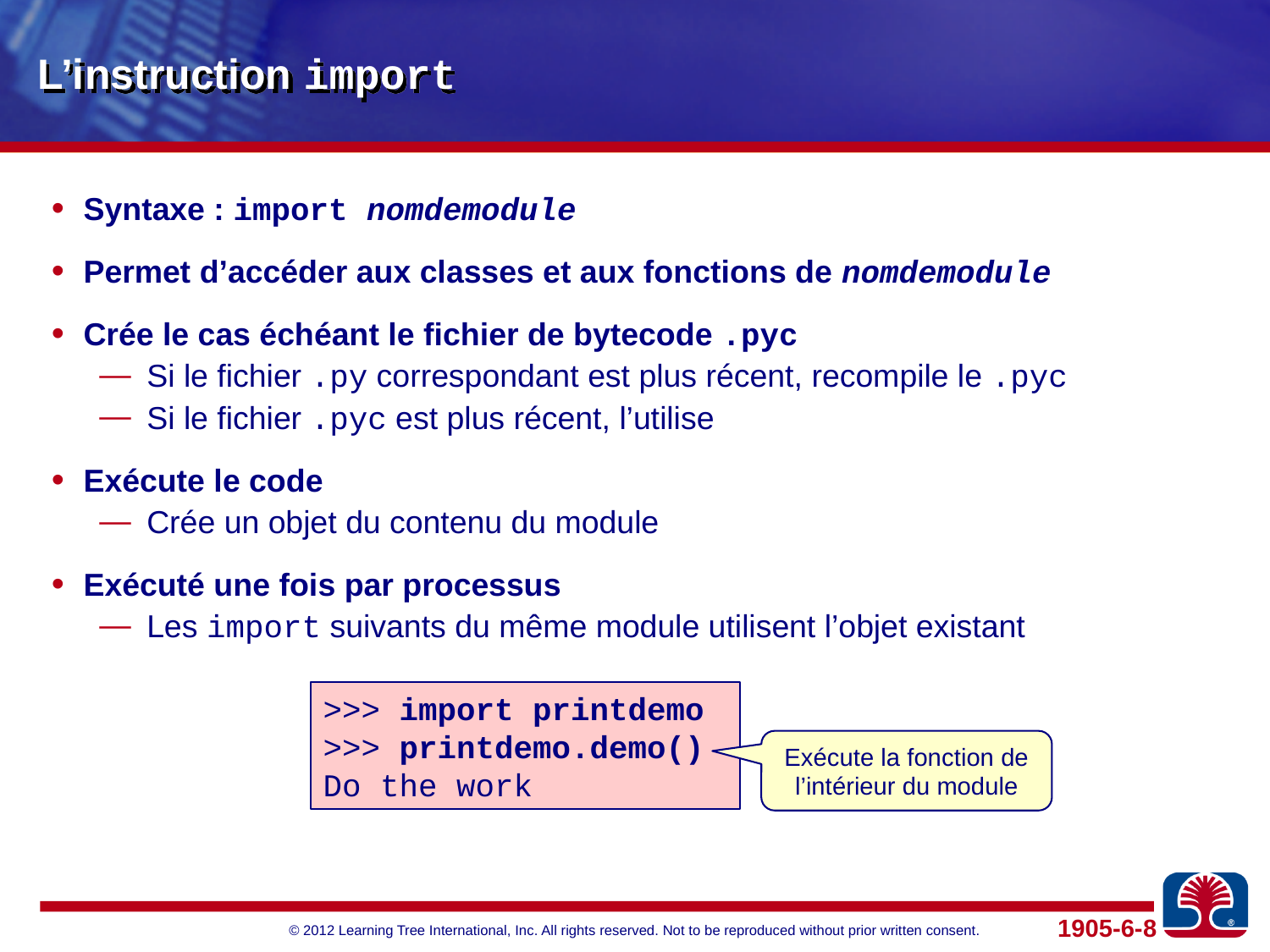

# L’instruction import
Syntaxe : import nomdemodule
Permet d’accéder aux classes et aux fonctions de nomdemodule
Crée le cas échéant le fichier de bytecode .pyc
Si le fichier .py correspondant est plus récent, recompile le .pyc
Si le fichier .pyc est plus récent, l’utilise
Exécute le code
Crée un objet du contenu du module
Exécuté une fois par processus
Les import suivants du même module utilisent l’objet existant
>>> import printdemo
>>> printdemo.demo()
Do the work
Exécute la fonction de l’intérieur du module